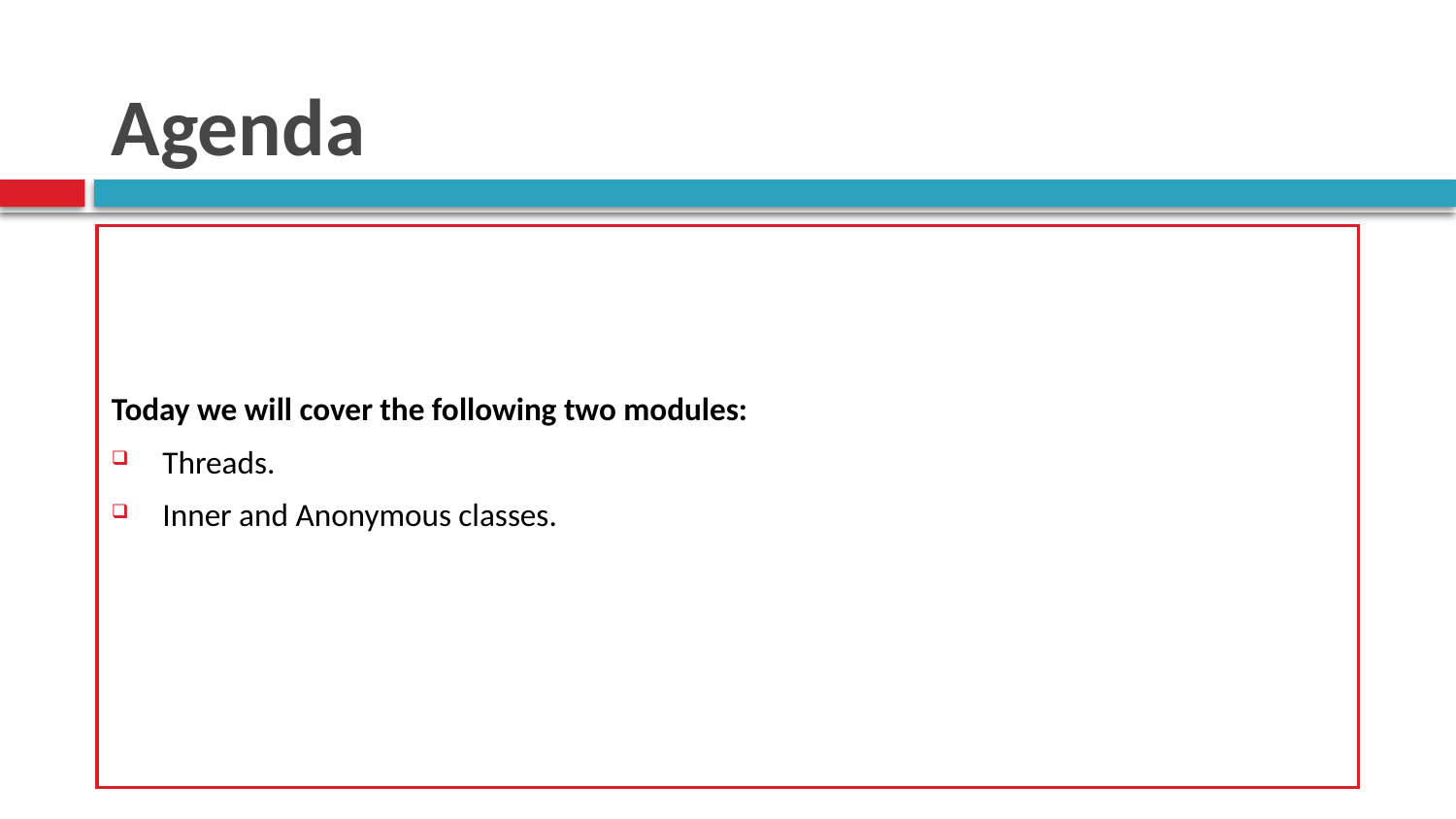

# Agenda
Today we will cover the following two modules:
Threads.
Inner and Anonymous classes.